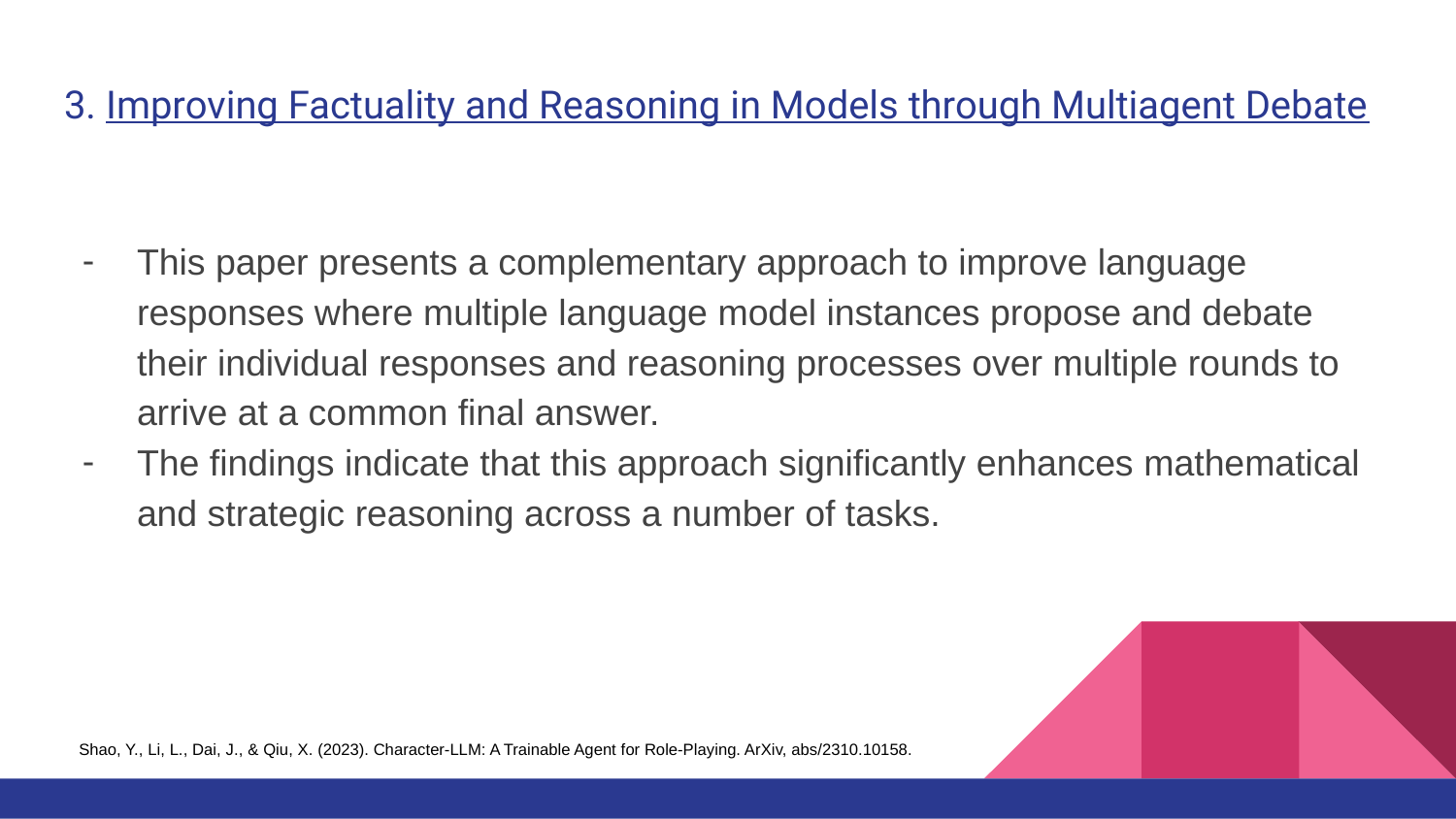

# 3. Improving Factuality and Reasoning in Models through Multiagent Debate

This paper presents a complementary approach to improve language responses where multiple language model instances propose and debate their individual responses and reasoning processes over multiple rounds to arrive at a common final answer.
The findings indicate that this approach significantly enhances mathematical and strategic reasoning across a number of tasks.
Shao, Y., Li, L., Dai, J., & Qiu, X. (2023). Character-LLM: A Trainable Agent for Role-Playing. ArXiv, abs/2310.10158.